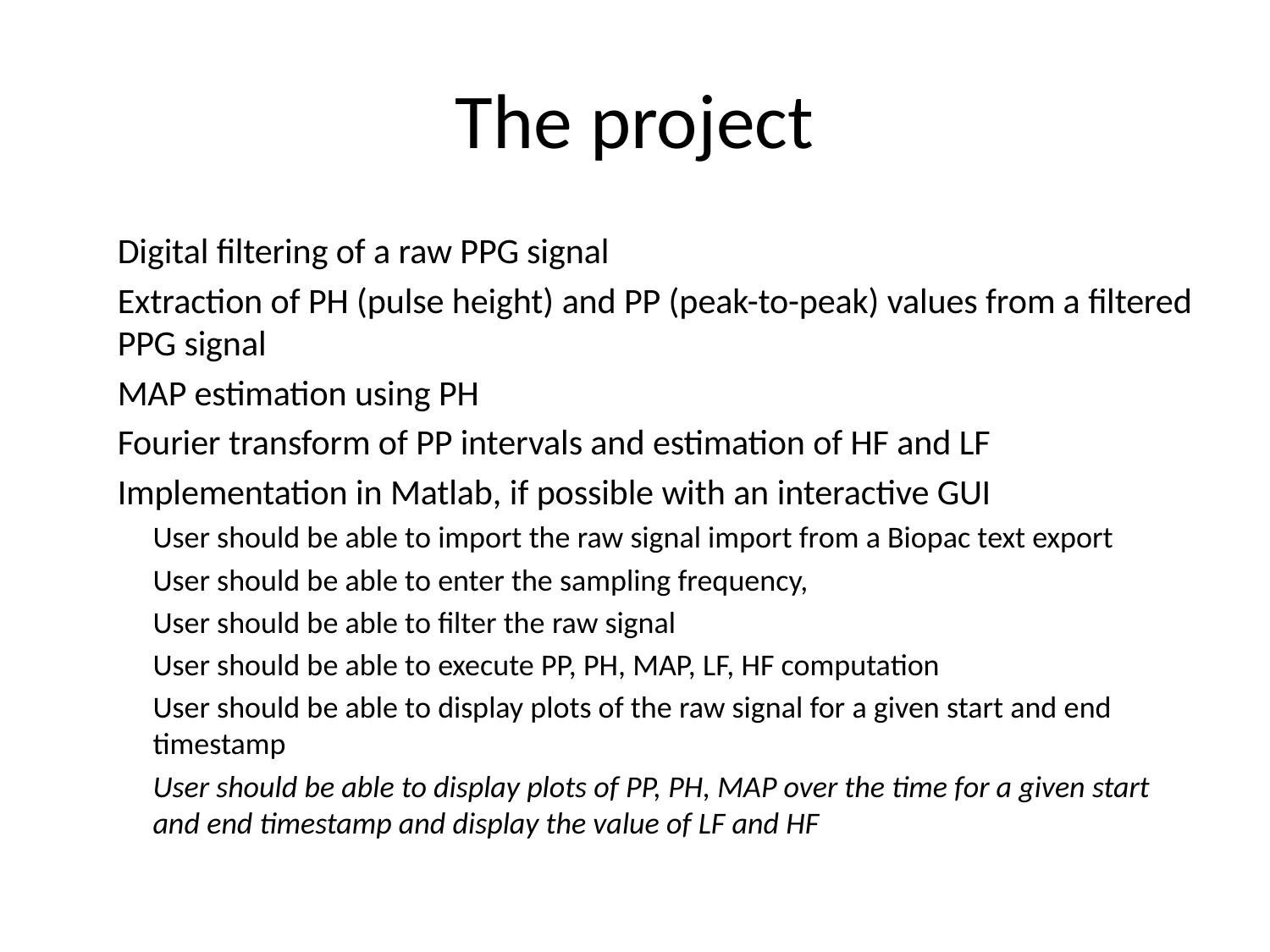

# The project
Digital filtering of a raw PPG signal
Extraction of PH (pulse height) and PP (peak-to-peak) values from a filtered PPG signal
MAP estimation using PH
Fourier transform of PP intervals and estimation of HF and LF
Implementation in Matlab, if possible with an interactive GUI
User should be able to import the raw signal import from a Biopac text export
User should be able to enter the sampling frequency,
User should be able to filter the raw signal
User should be able to execute PP, PH, MAP, LF, HF computation
User should be able to display plots of the raw signal for a given start and end timestamp
User should be able to display plots of PP, PH, MAP over the time for a given start and end timestamp and display the value of LF and HF